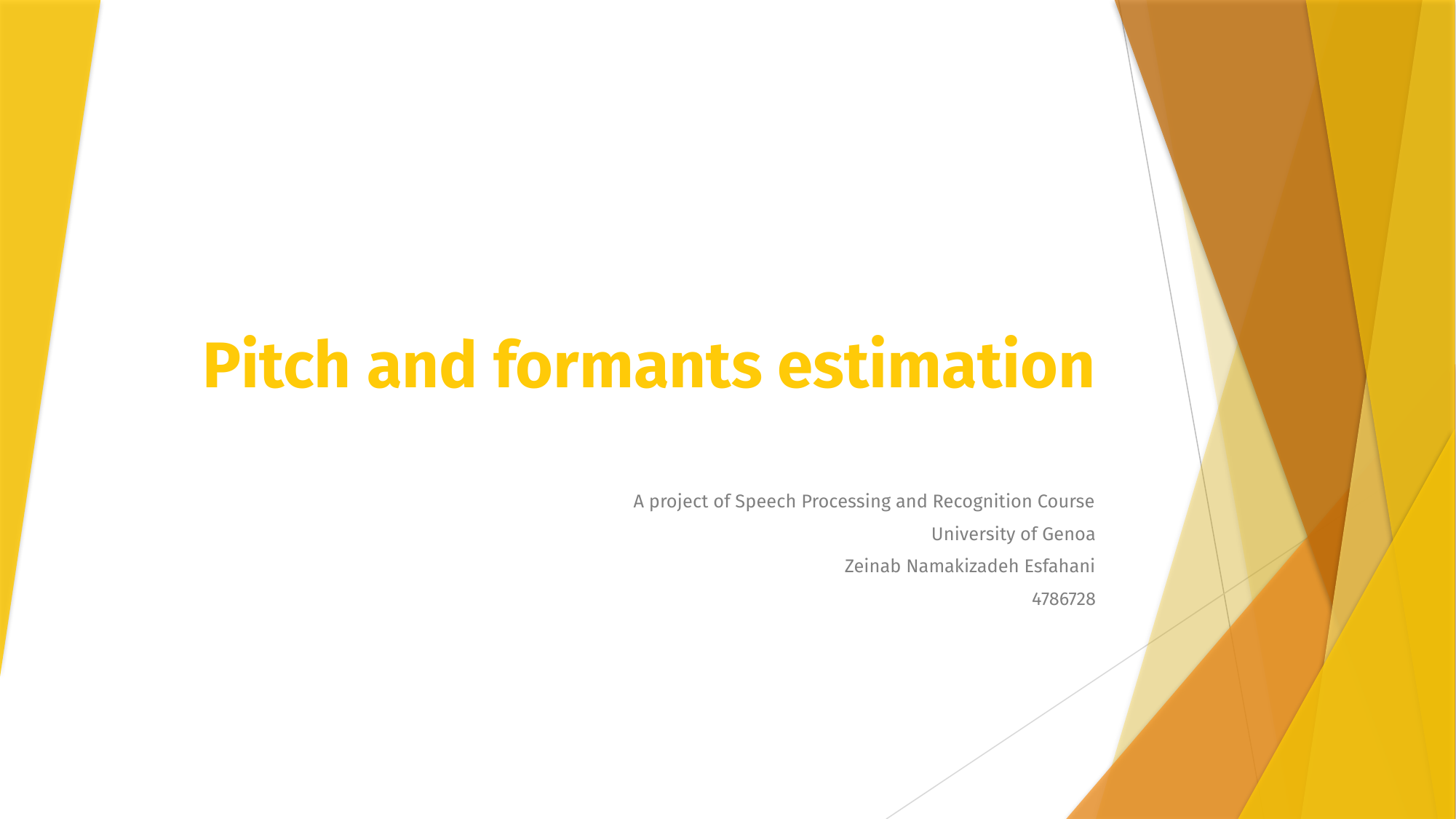

# Pitch and formants estimation
A project of Speech Processing and Recognition Course
University of Genoa
Zeinab Namakizadeh Esfahani
4786728